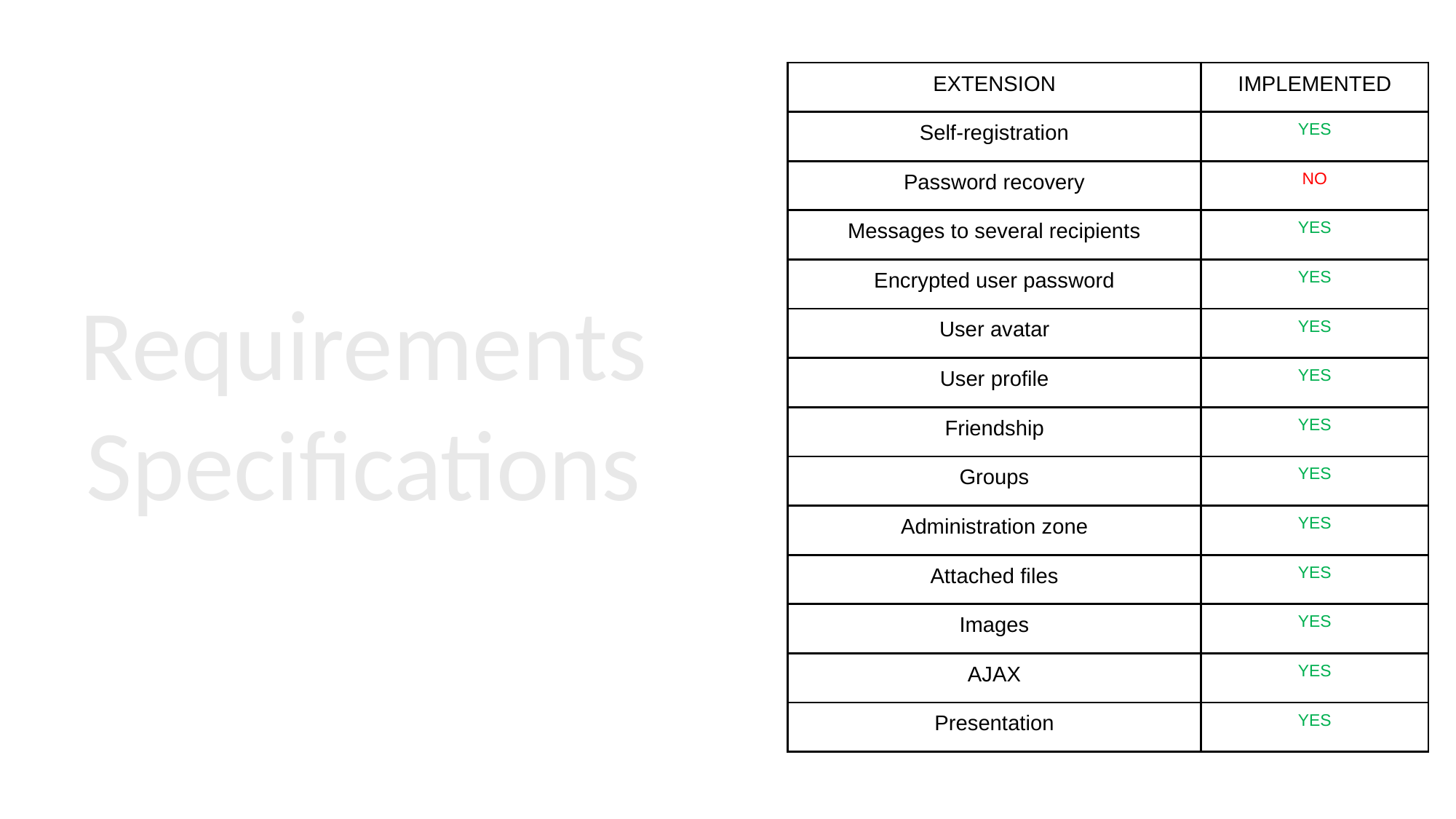

| EXTENSION | IMPLEMENTED |
| --- | --- |
| Self-registration | YES |
| Password recovery | NO |
| Messages to several recipients | YES |
| Encrypted user password | YES |
| User avatar | YES |
| User profile | YES |
| Friendship | YES |
| Groups | YES |
| Administration zone | YES |
| Attached files | YES |
| Images | YES |
| AJAX | YES |
| Presentation | YES |
Requirements Specifications